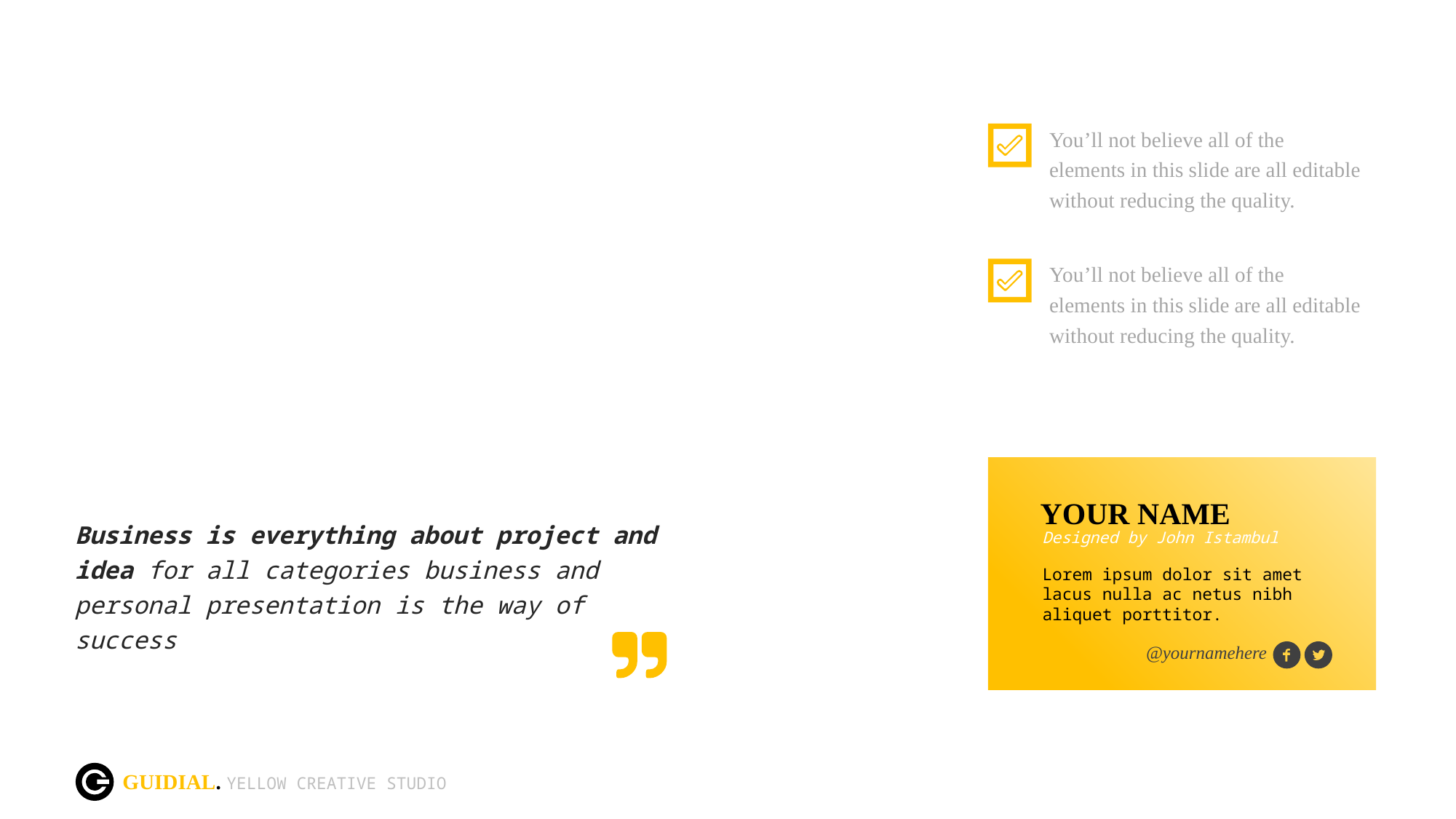

You’ll not believe all of the elements in this slide are all editable without reducing the quality.

You’ll not believe all of the elements in this slide are all editable without reducing the quality.

YOUR NAME
Designed by John Istambul
Lorem ipsum dolor sit amet lacus nulla ac netus nibh aliquet porttitor.
@yournamehere

Business is everything about project and idea for all categories business and personal presentation is the way of success

GUIDIAL. YELLOW CREATIVE STUDIO